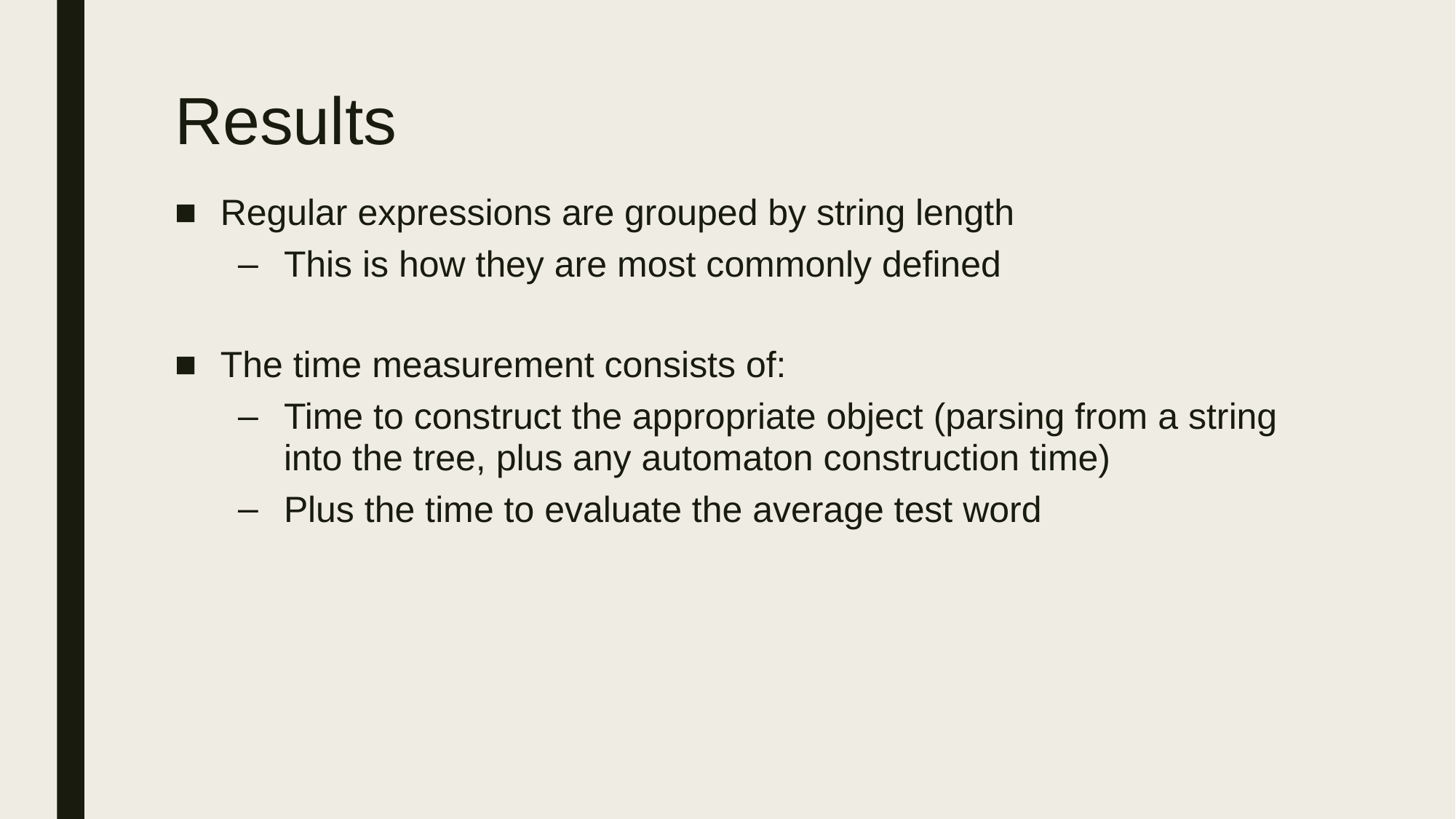

# Results
Regular expressions are grouped by string length
This is how they are most commonly defined
The time measurement consists of:
Time to construct the appropriate object (parsing from a string into the tree, plus any automaton construction time)
Plus the time to evaluate the average test word